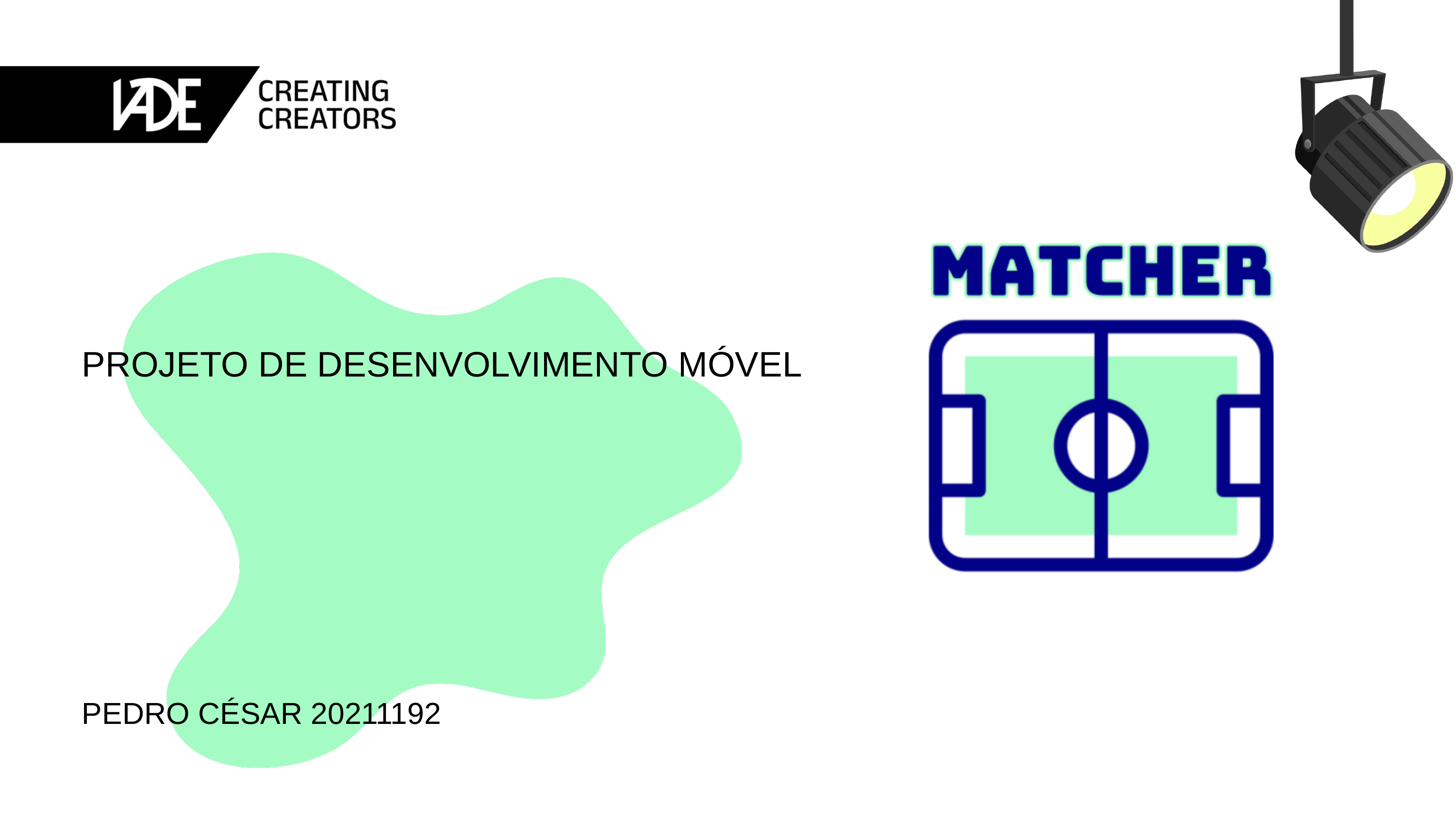

PROJETO DE DESENVOLVIMENTO MÓVEL
PEDRO CÉSAR 20211192